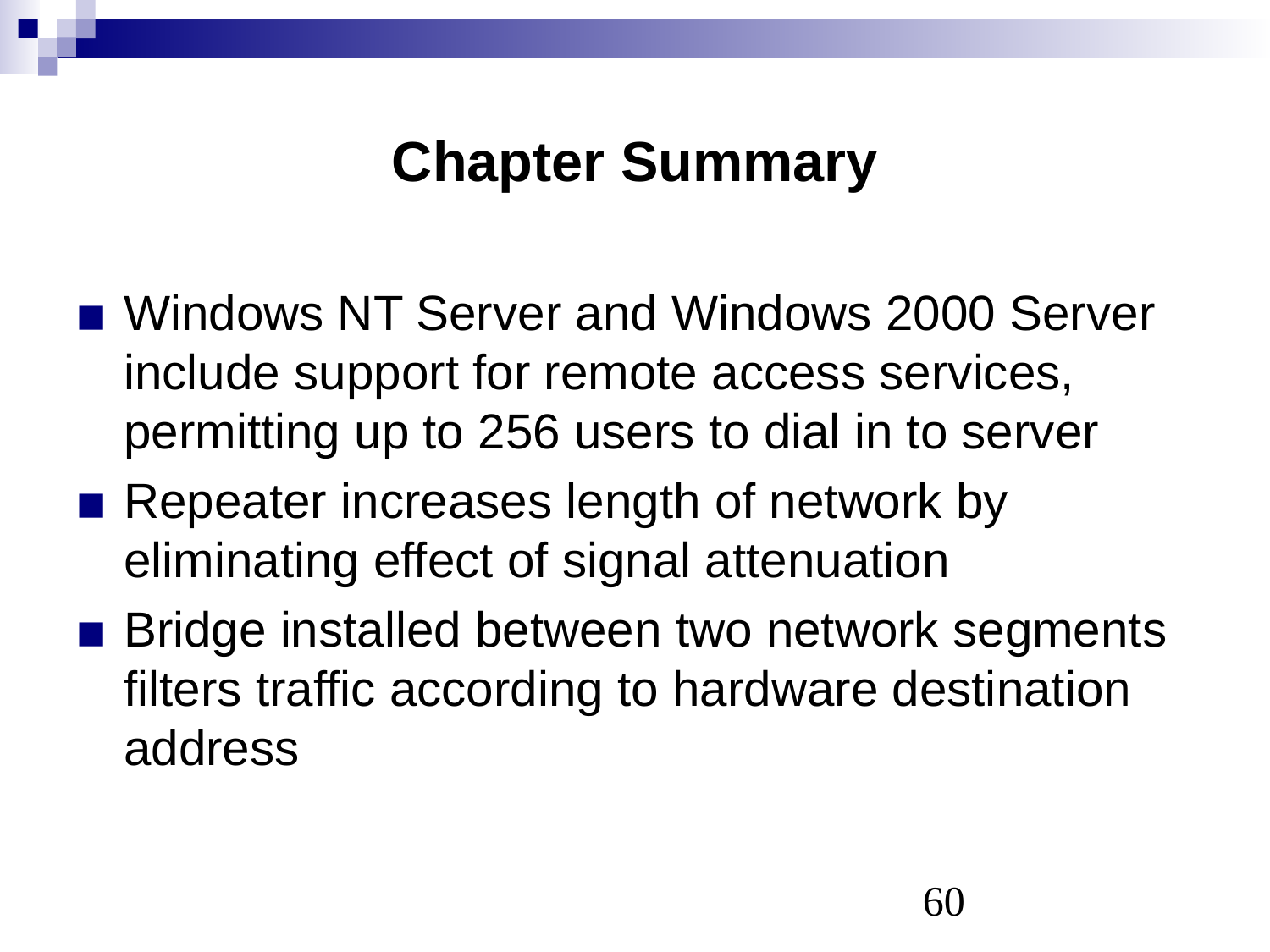

# Chapter Summary
Windows NT Server and Windows 2000 Server include support for remote access services, permitting up to 256 users to dial in to server
Repeater increases length of network by eliminating effect of signal attenuation
Bridge installed between two network segments filters traffic according to hardware destination address
60